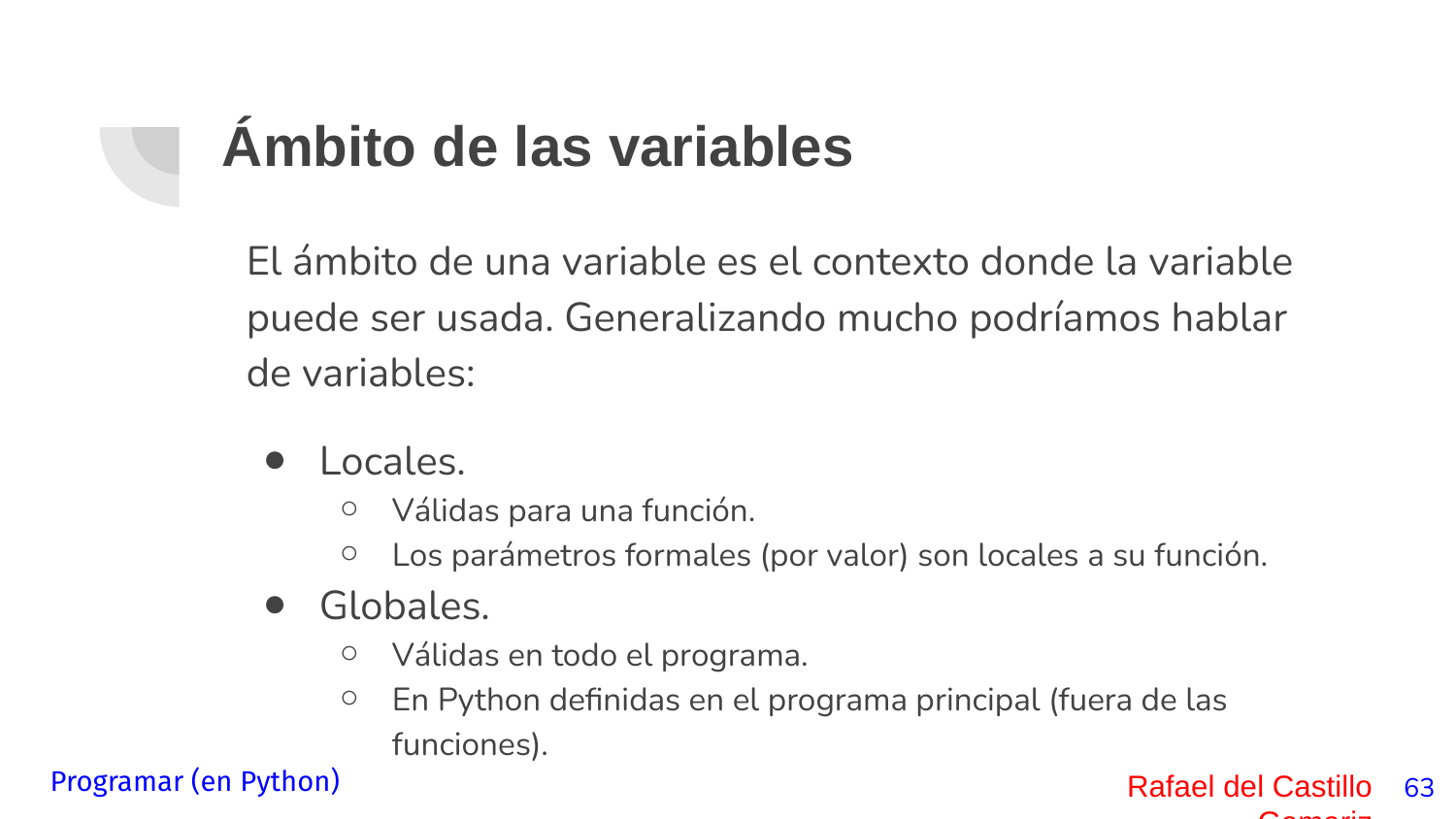

# Ámbito de las variables
El ámbito de una variable es el contexto donde la variable puede ser usada. Generalizando mucho podríamos hablar de variables:
Locales.
Válidas para una función.
Los parámetros formales (por valor) son locales a su función.
Globales.
Válidas en todo el programa.
En Python definidas en el programa principal (fuera de las funciones).